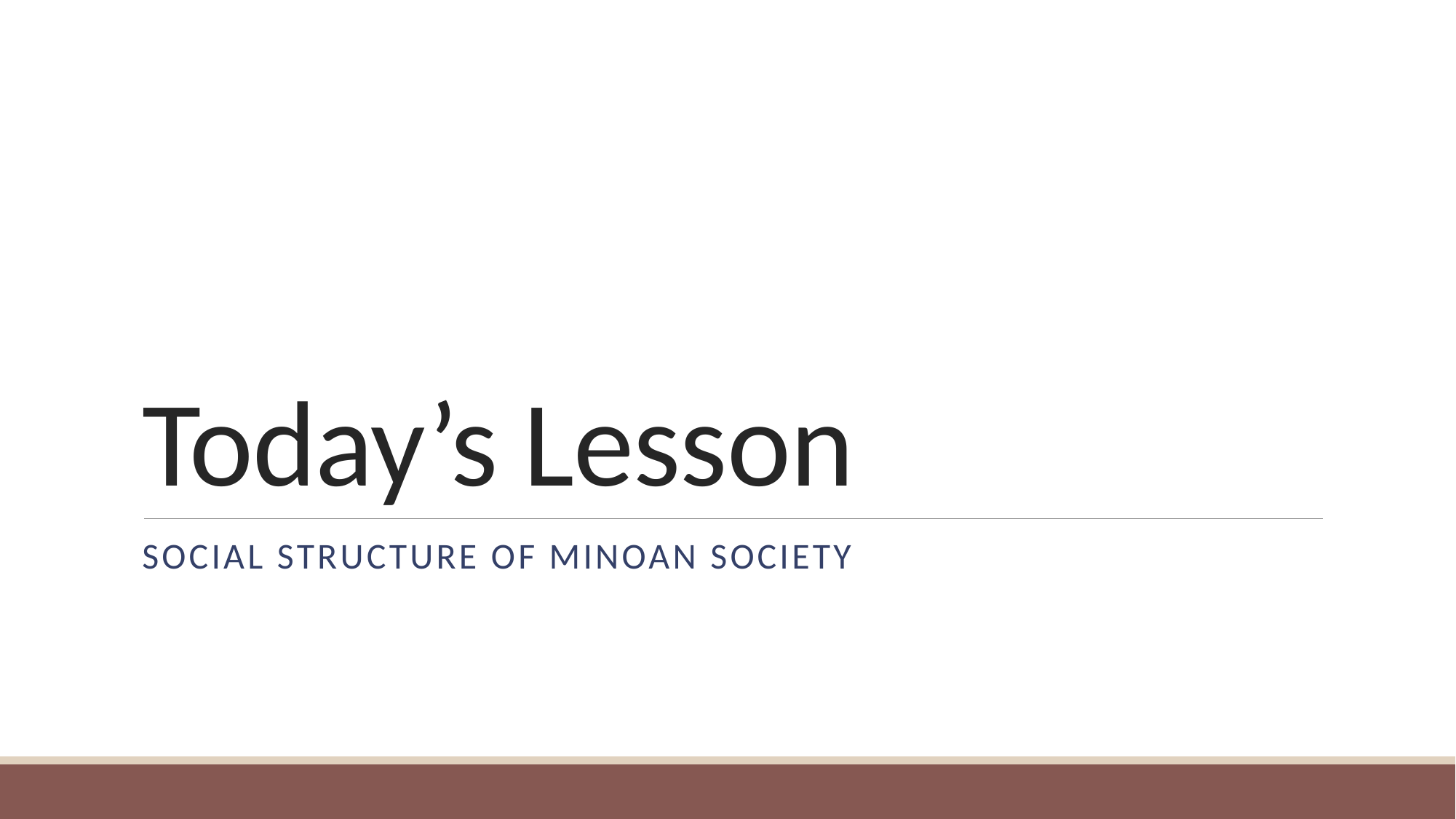

# Today’s Lesson
Social structure of minoan society